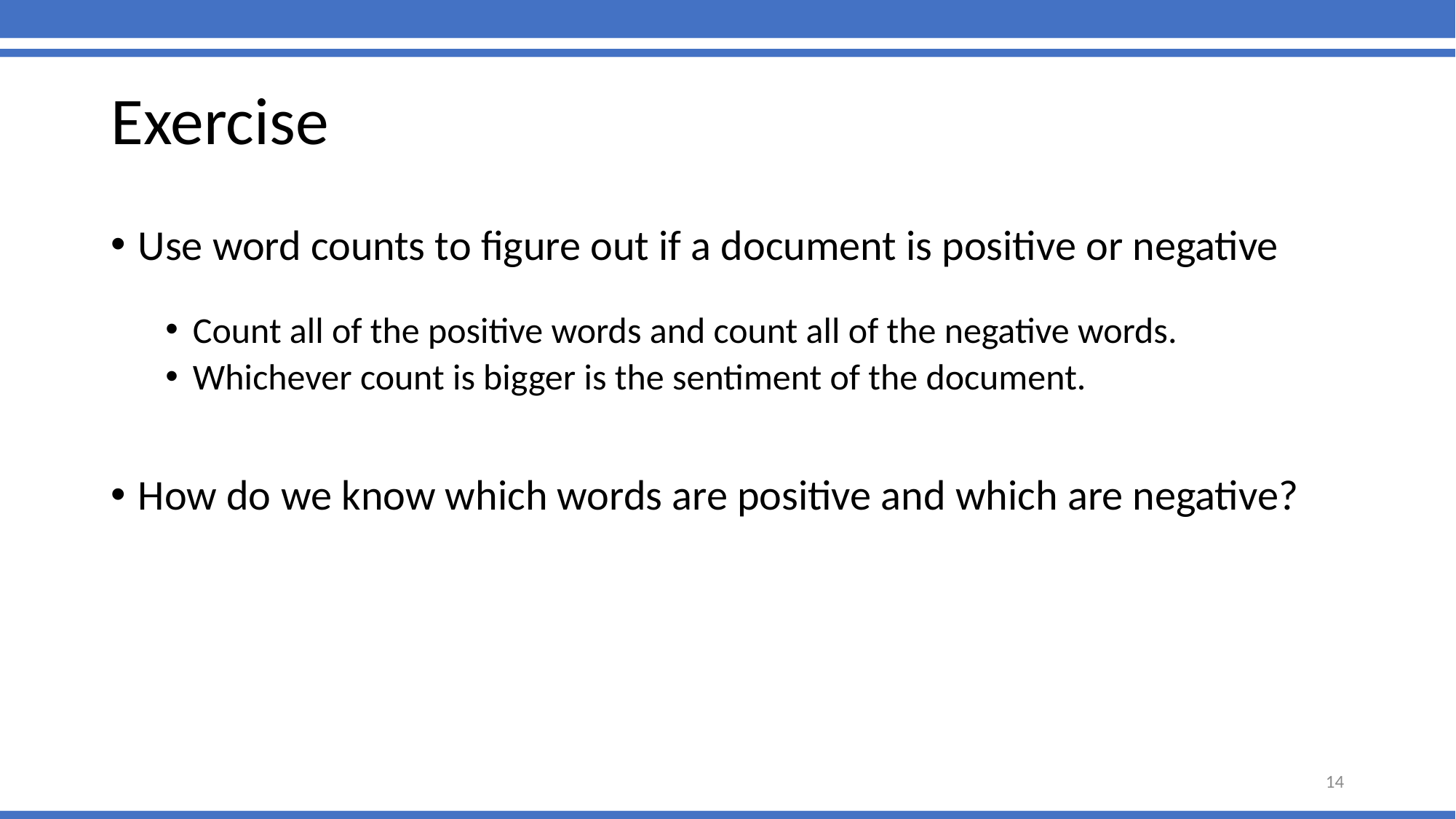

# Exercise
Use word counts to figure out if a document is positive or negative

Count all of the positive words and count all of the negative words.
Whichever count is bigger is the sentiment of the document.

How do we know which words are positive and which are negative?

14